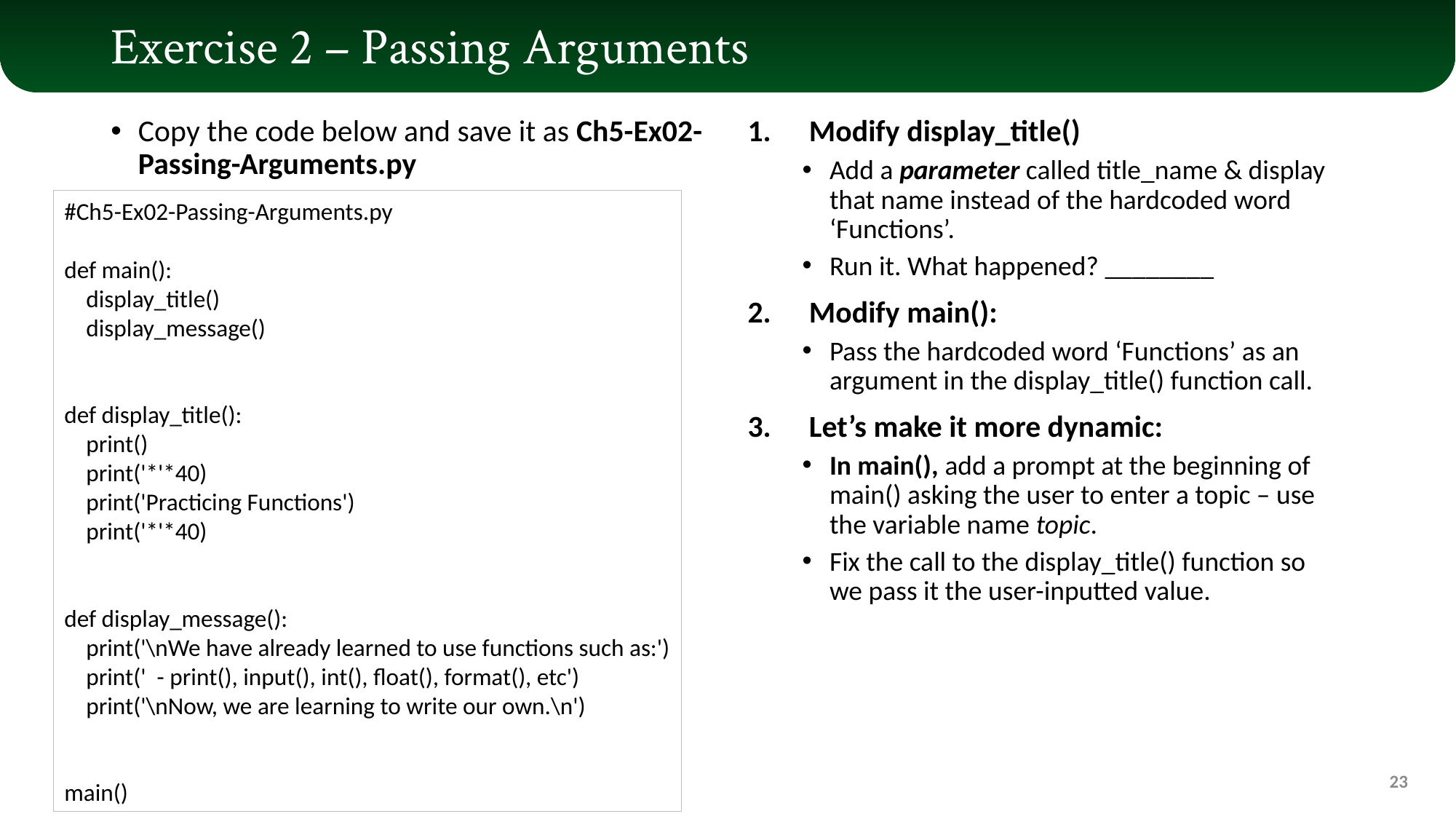

# Exercise 2 – Passing Arguments
Copy the code below and save it as Ch5-Ex02-Passing-Arguments.py

Modify display_title()
Add a parameter called title_name & display that name instead of the hardcoded word ‘Functions’.
Run it. What happened? ________
Modify main():
Pass the hardcoded word ‘Functions’ as an argument in the display_title() function call.
Let’s make it more dynamic:
In main(), add a prompt at the beginning of main() asking the user to enter a topic – use the variable name topic.
Fix the call to the display_title() function so we pass it the user-inputted value.

#Ch5-Ex02-Passing-Arguments.py

def main():
    display_title()
    display_message()

def display_title():
    print()
    print('*'*40)
    print('Practicing Functions')
    print('*'*40)

def display_message():
    print('\nWe have already learned to use functions such as:')
    print('  - print(), input(), int(), float(), format(), etc')
    print('\nNow, we are learning to write our own.\n')

main()
23